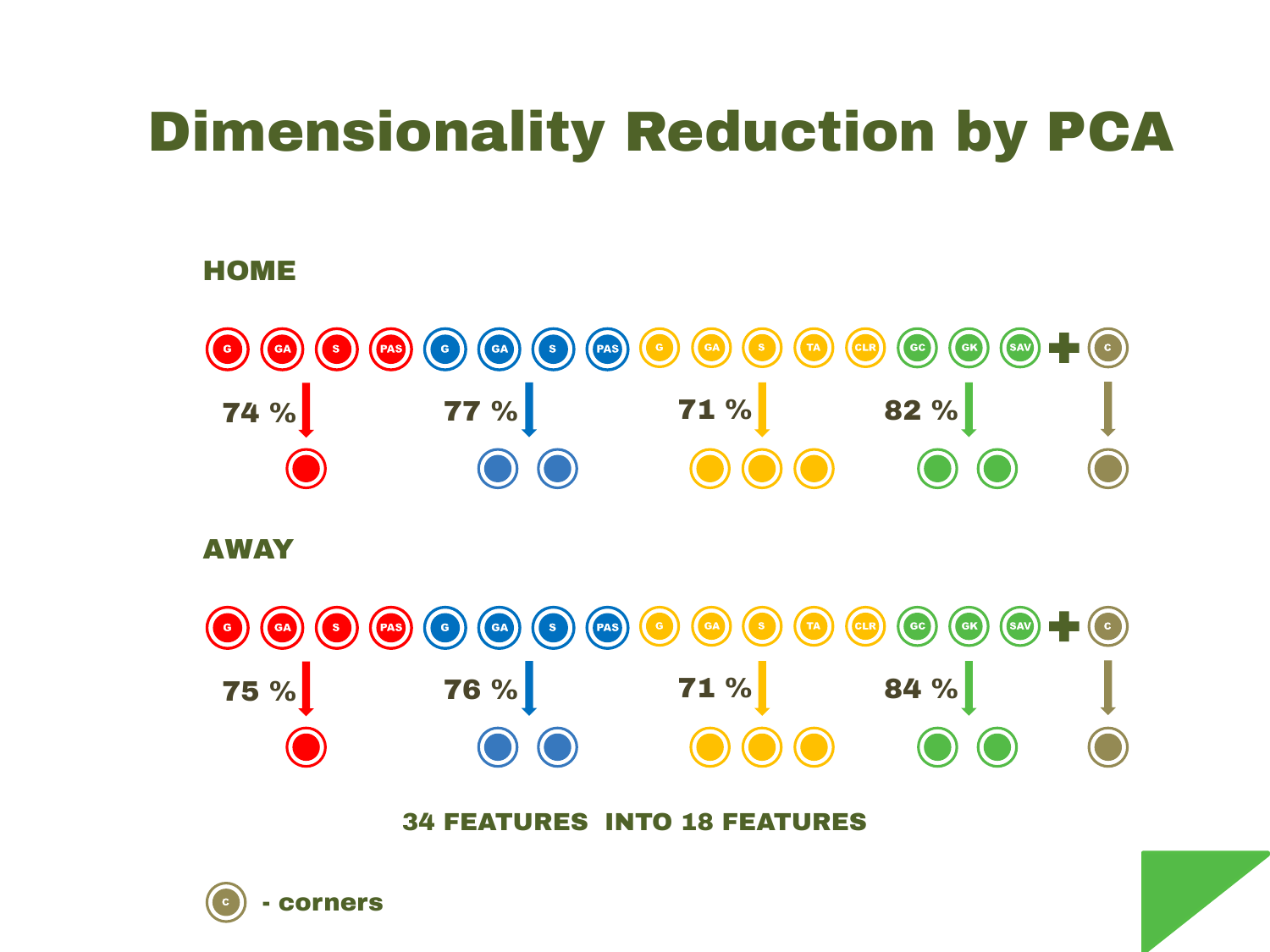

Dimensionality Reduction by PCA
HOME

71 %
82 %
77 %
74 %

AWAY

71 %
84 %
76 %
75 %

	                 34 FEATURES  INTO 18 FEATURES

- corners